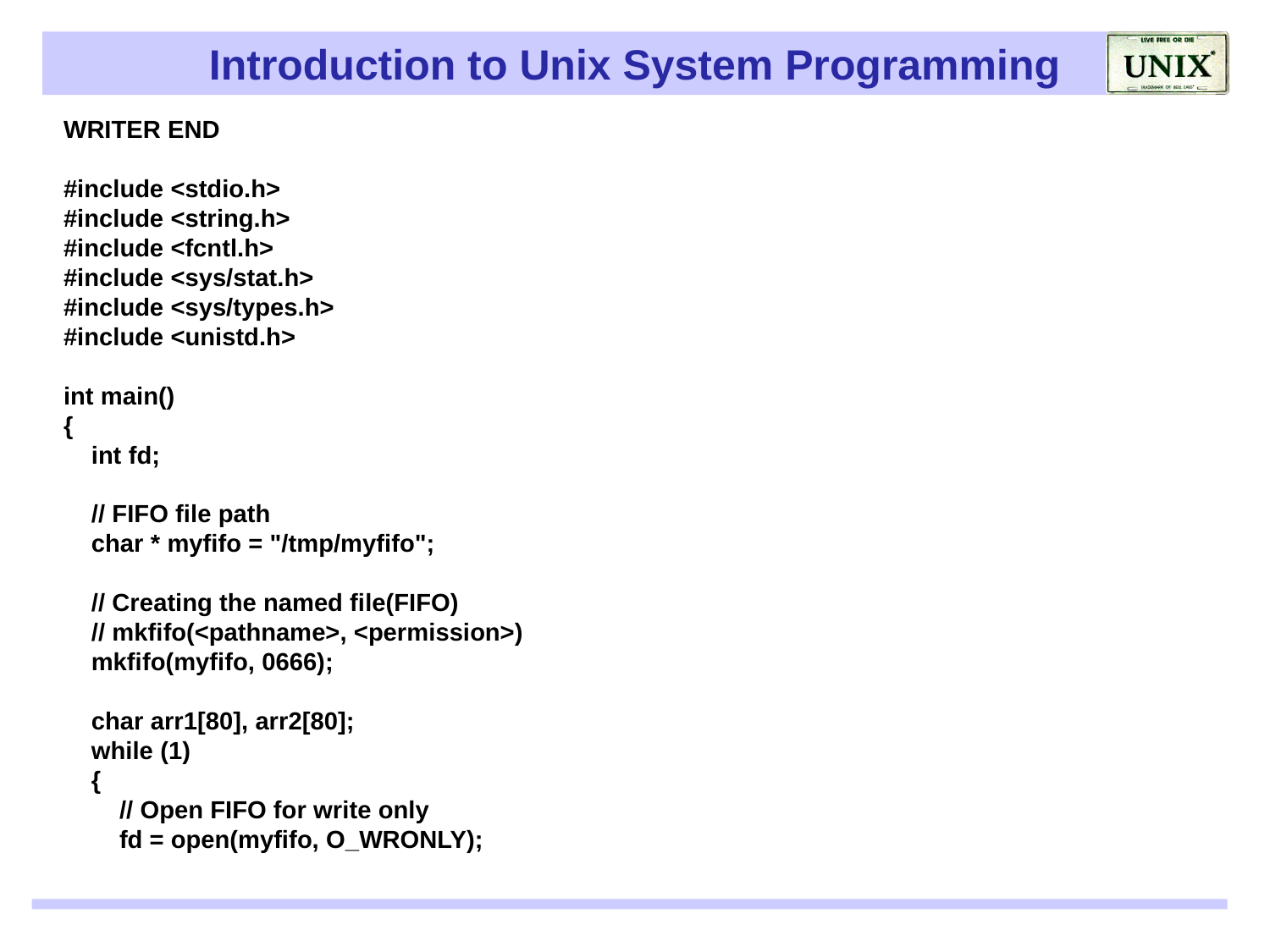

# WRITER END

#include <stdio.h>
#include <string.h>
#include <fcntl.h>
#include <sys/stat.h>
#include <sys/types.h>
#include <unistd.h>

int main()
{
    int fd;

    // FIFO file path
    char * myfifo = "/tmp/myfifo";

    // Creating the named file(FIFO)
    // mkfifo(<pathname>, <permission>)
    mkfifo(myfifo, 0666);

    char arr1[80], arr2[80];
    while (1)
    {
        // Open FIFO for write only
        fd = open(myfifo, O_WRONLY);